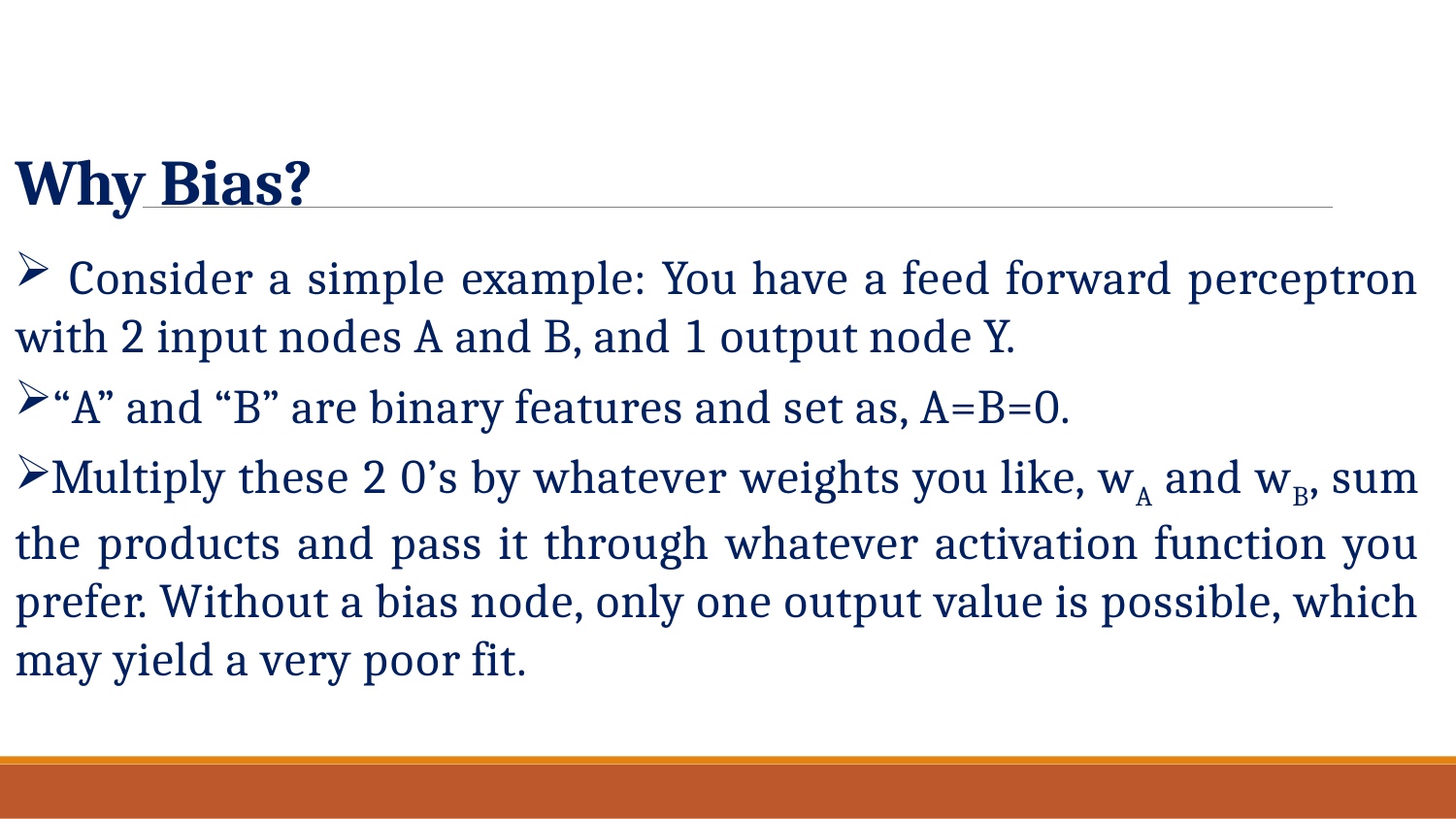

Why Bias?
 Consider a simple example: You have a feed forward perceptron with 2 input nodes A and B, and 1 output node Y.
“A” and “B” are binary features and set as, A=B=0.
Multiply these 2 0’s by whatever weights you like, wA and wB, sum the products and pass it through whatever activation function you prefer. Without a bias node, only one output value is possible, which may yield a very poor fit.